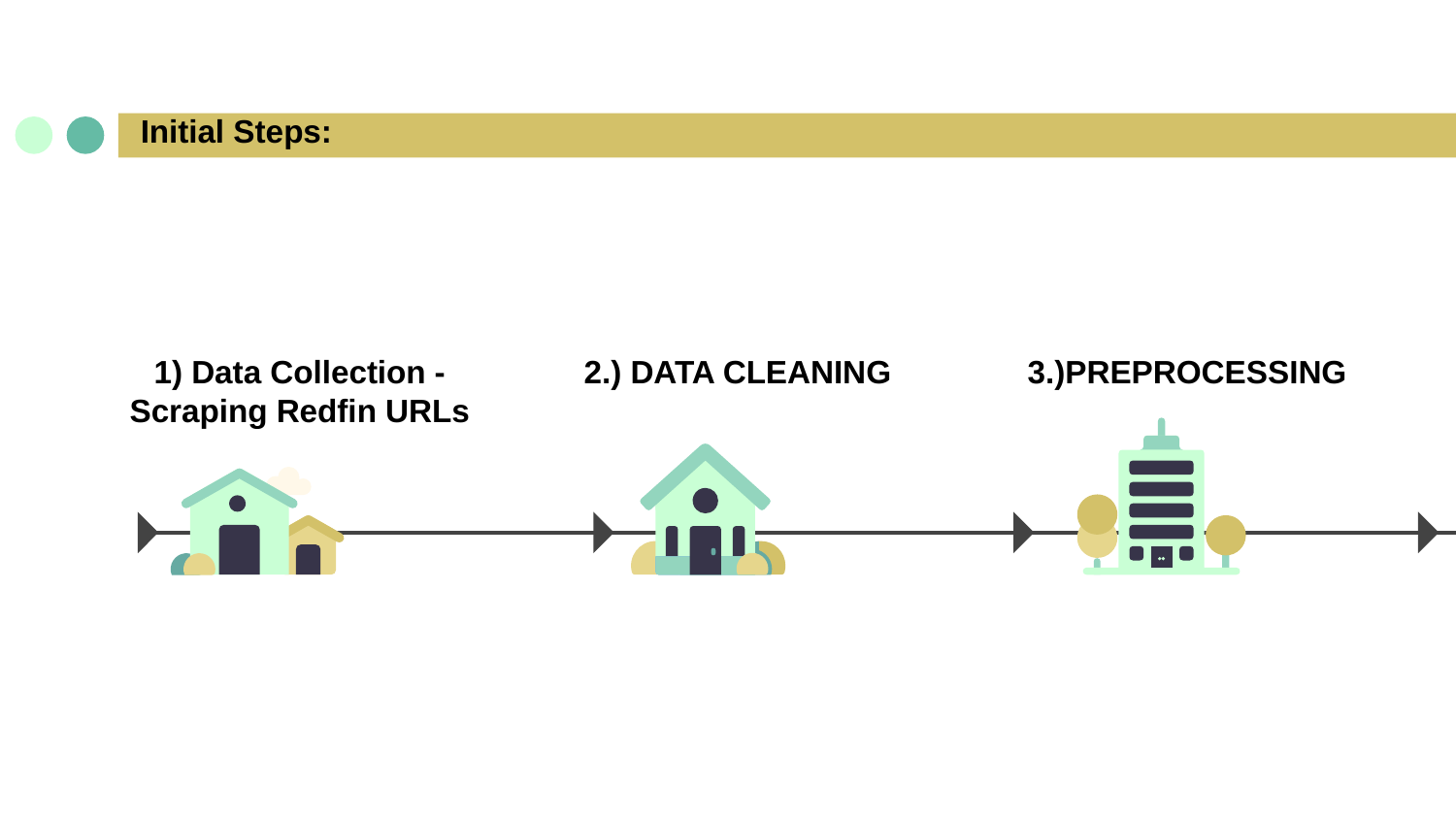

# Initial Steps:
2.) DATA CLEANING

1) Data Collection - Scraping Redfin URLs
3.)PREPROCESSING